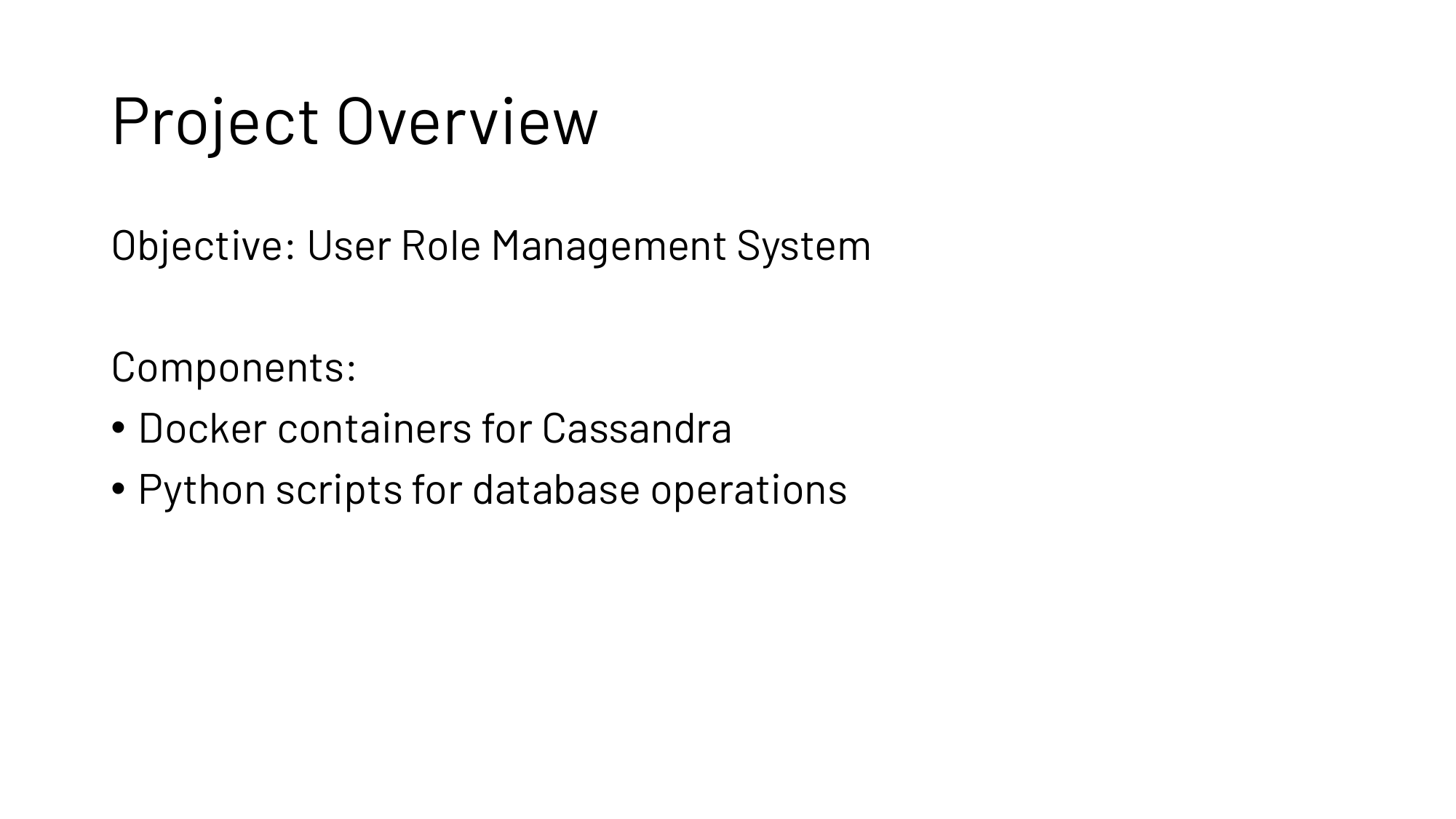

# Project Overview
Objective: User Role Management System

Components:
Docker containers for Cassandra
Python scripts for database operations